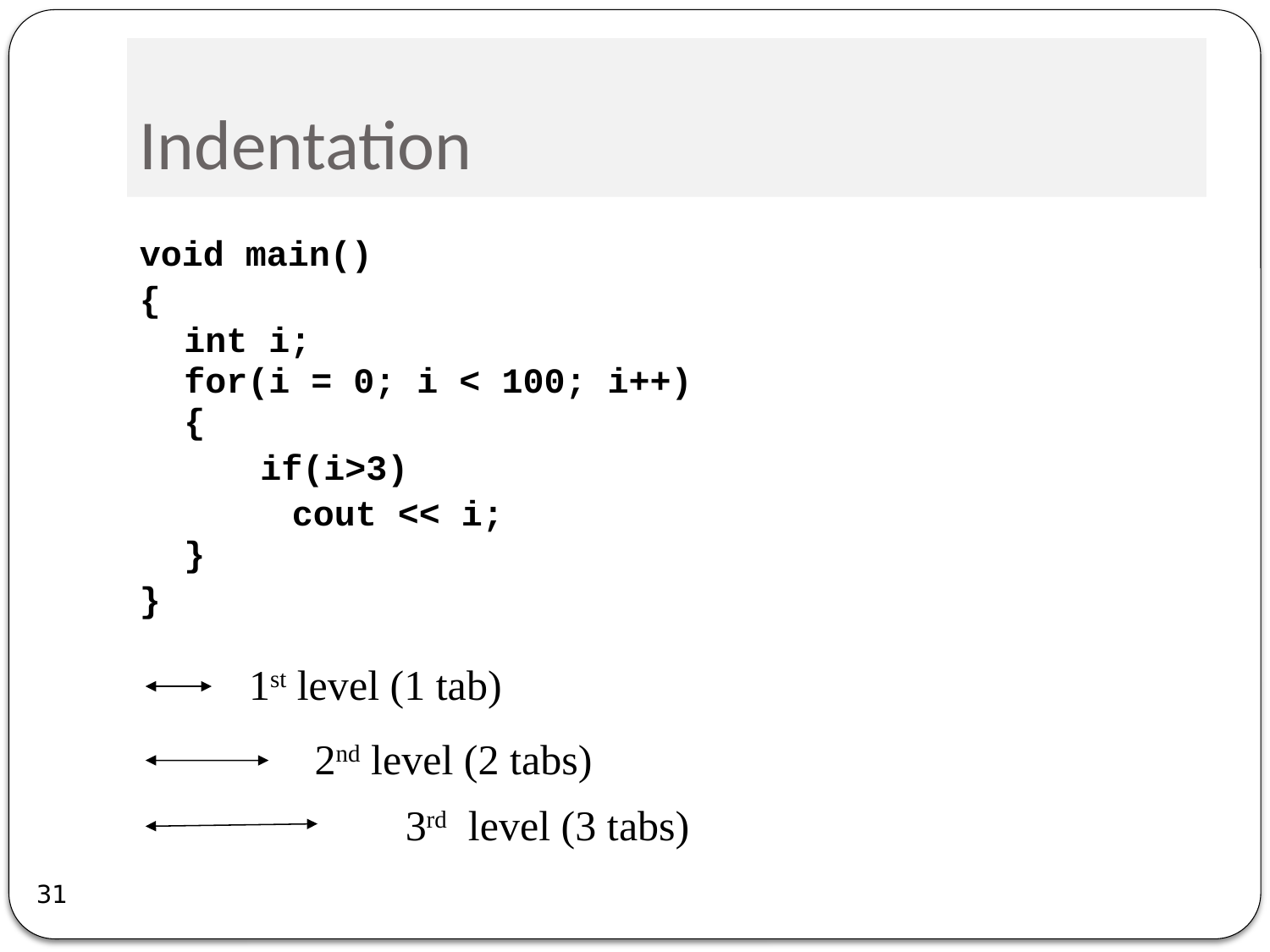

# Indentation
void main()
{
int i;
for(i = 0; i < 100; i++)
{
if(i>3)
	cout << i;
}
}
1st level (1 tab)

2nd level (2 tabs)

3rd  level (3 tabs)

31